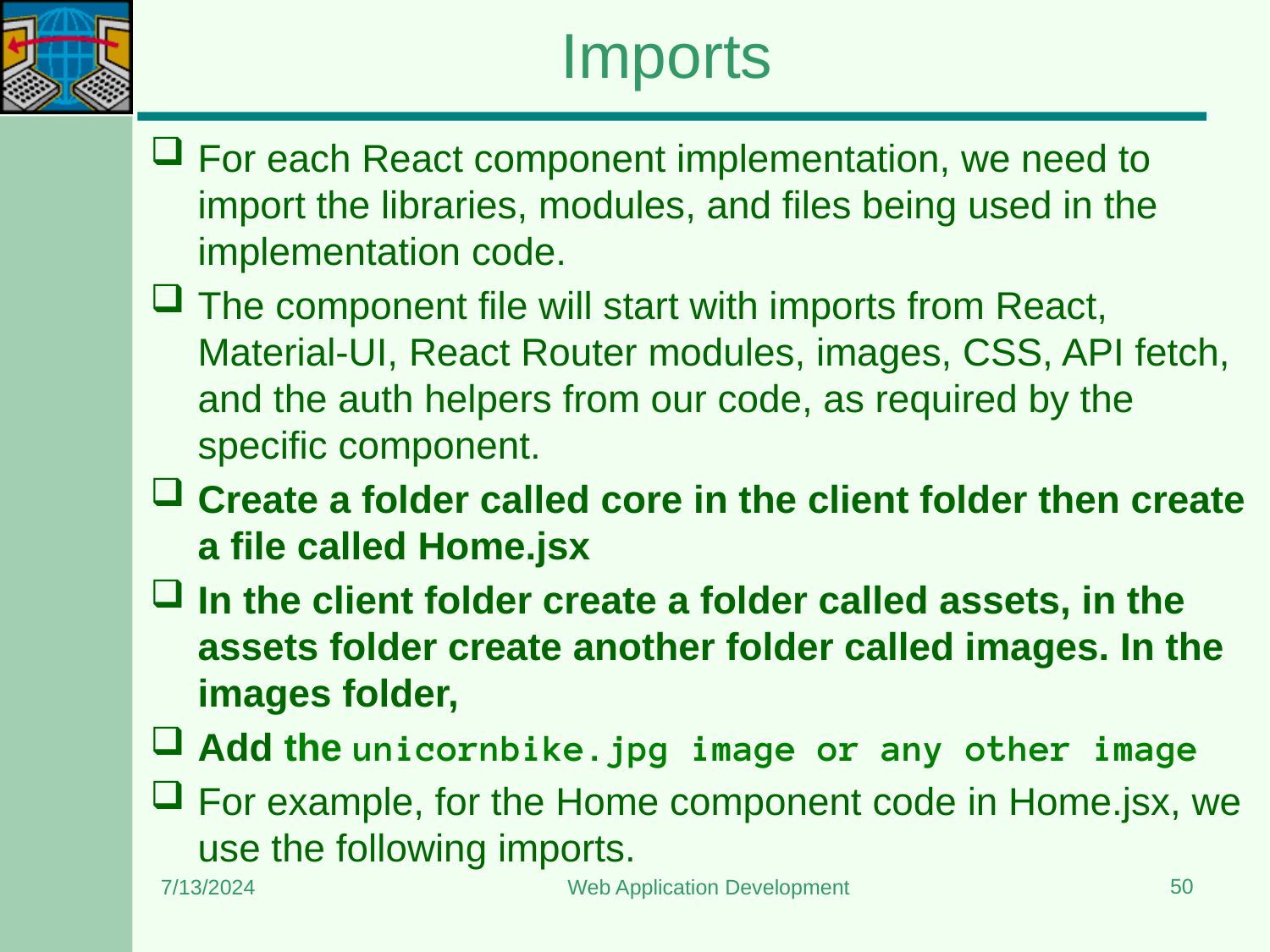

# Imports
For each React component implementation, we need to import the libraries, modules, and files being used in the implementation code.
The component file will start with imports from React, Material-UI, React Router modules, images, CSS, API fetch, and the auth helpers from our code, as required by the specific component.
Create a folder called core in the client folder then create a file called Home.jsx
In the client folder create a folder called assets, in the assets folder create another folder called images. In the images folder,
Add the unicornbike.jpg image or any other image
For example, for the Home component code in Home.jsx, we use the following imports.
50
7/13/2024
Web Application Development